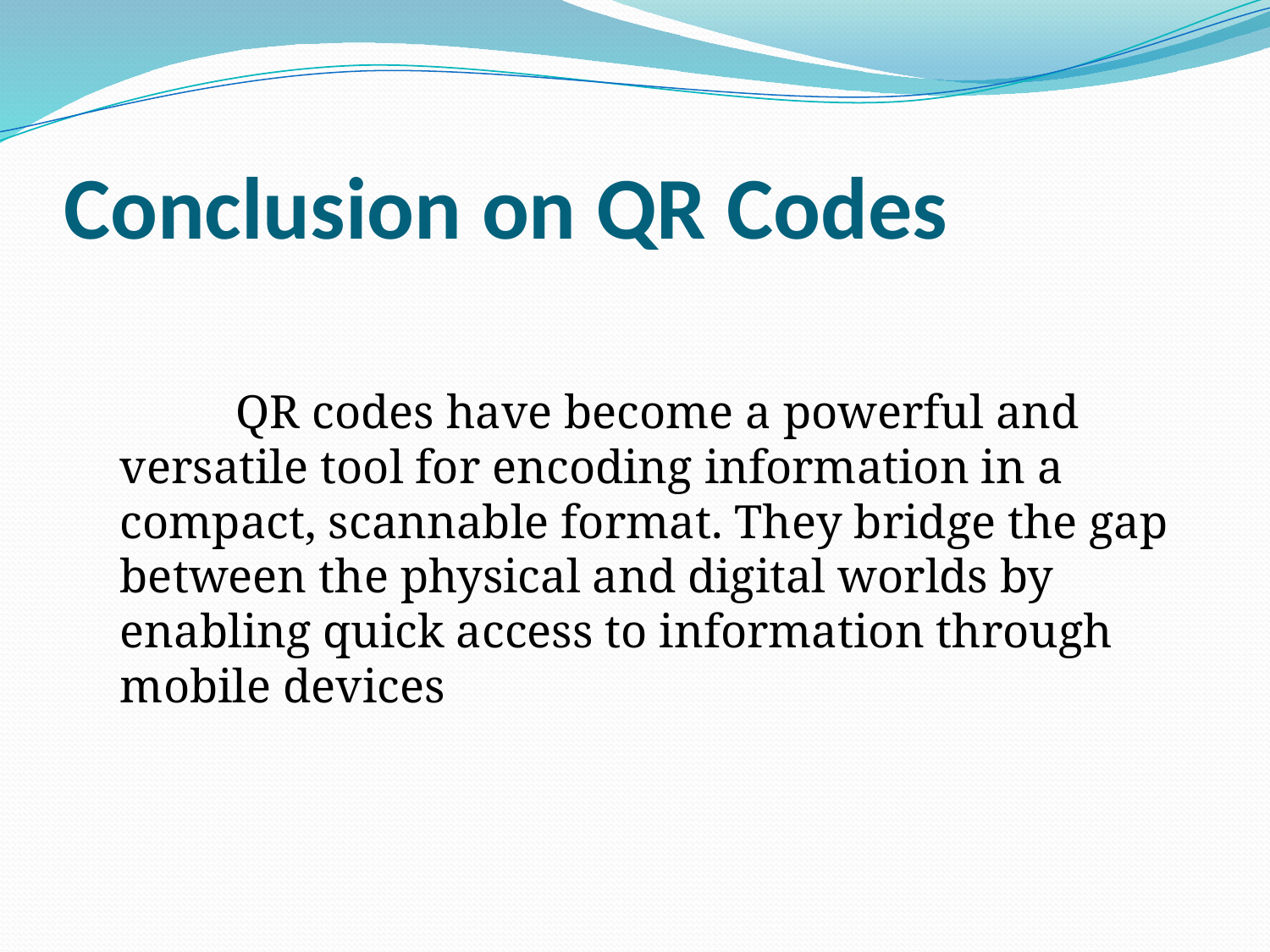

# Conclusion on QR Codes

             QR codes have become a powerful and versatile tool for encoding information in a compact, scannable format. They bridge the gap between the physical and digital worlds by enabling quick access to information through mobile devices